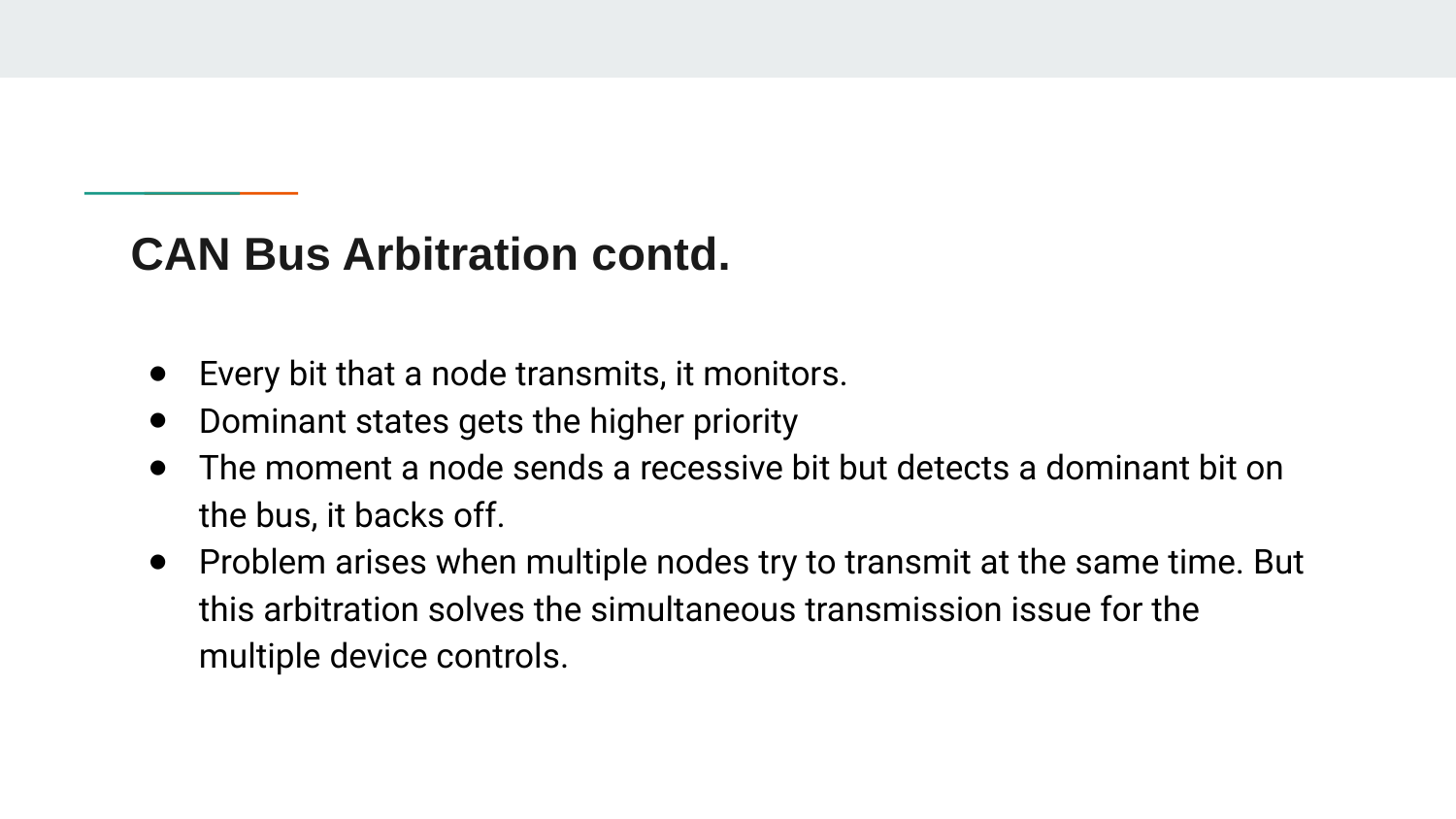

# CAN Bus Arbitration contd.

Every bit that a node transmits, it monitors.
Dominant states gets the higher priority
The moment a node sends a recessive bit but detects a dominant bit on the bus, it backs off.
Problem arises when multiple nodes try to transmit at the same time. But this arbitration solves the simultaneous transmission issue for the multiple device controls.